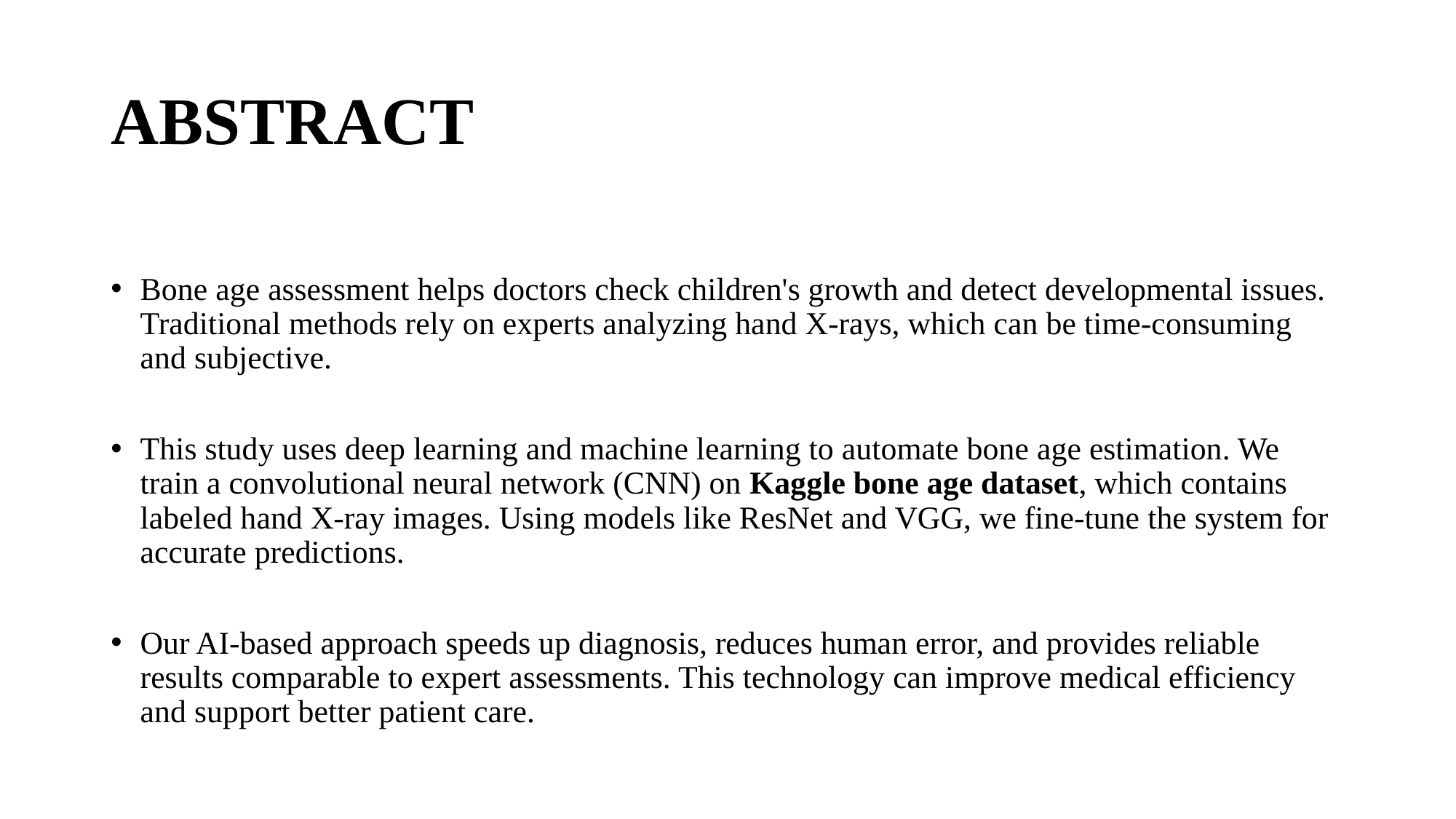

# ABSTRACT

Bone age assessment helps doctors check children's growth and detect developmental issues. Traditional methods rely on experts analyzing hand X-rays, which can be time-consuming and subjective.

This study uses deep learning and machine learning to automate bone age estimation. We train a convolutional neural network (CNN) on Kaggle bone age dataset, which contains labeled hand X-ray images. Using models like ResNet and VGG, we fine-tune the system for accurate predictions.

Our AI-based approach speeds up diagnosis, reduces human error, and provides reliable results comparable to expert assessments. This technology can improve medical efficiency and support better patient care.